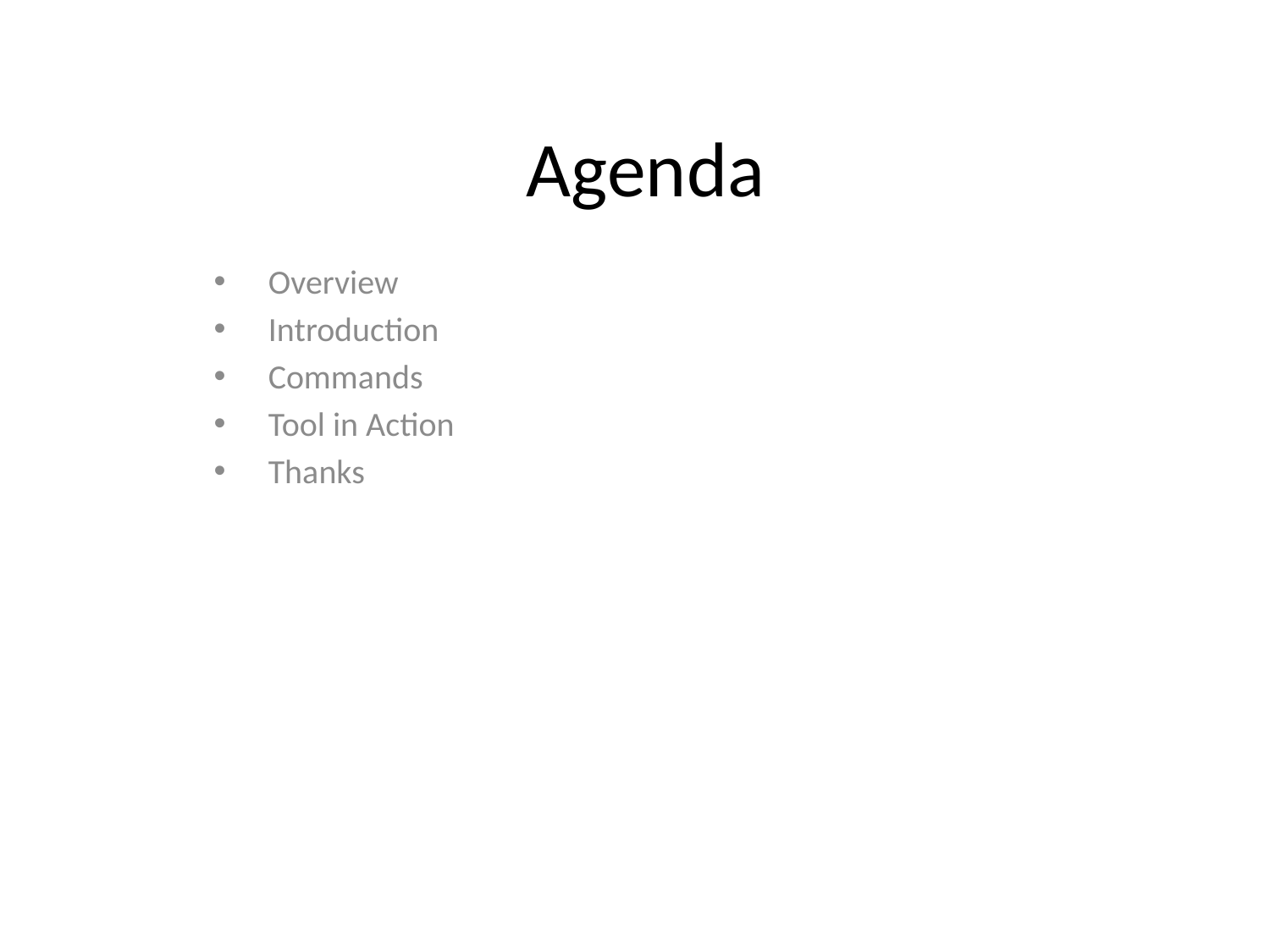

# Agenda
Overview
Introduction
Commands
Tool in Action
Thanks